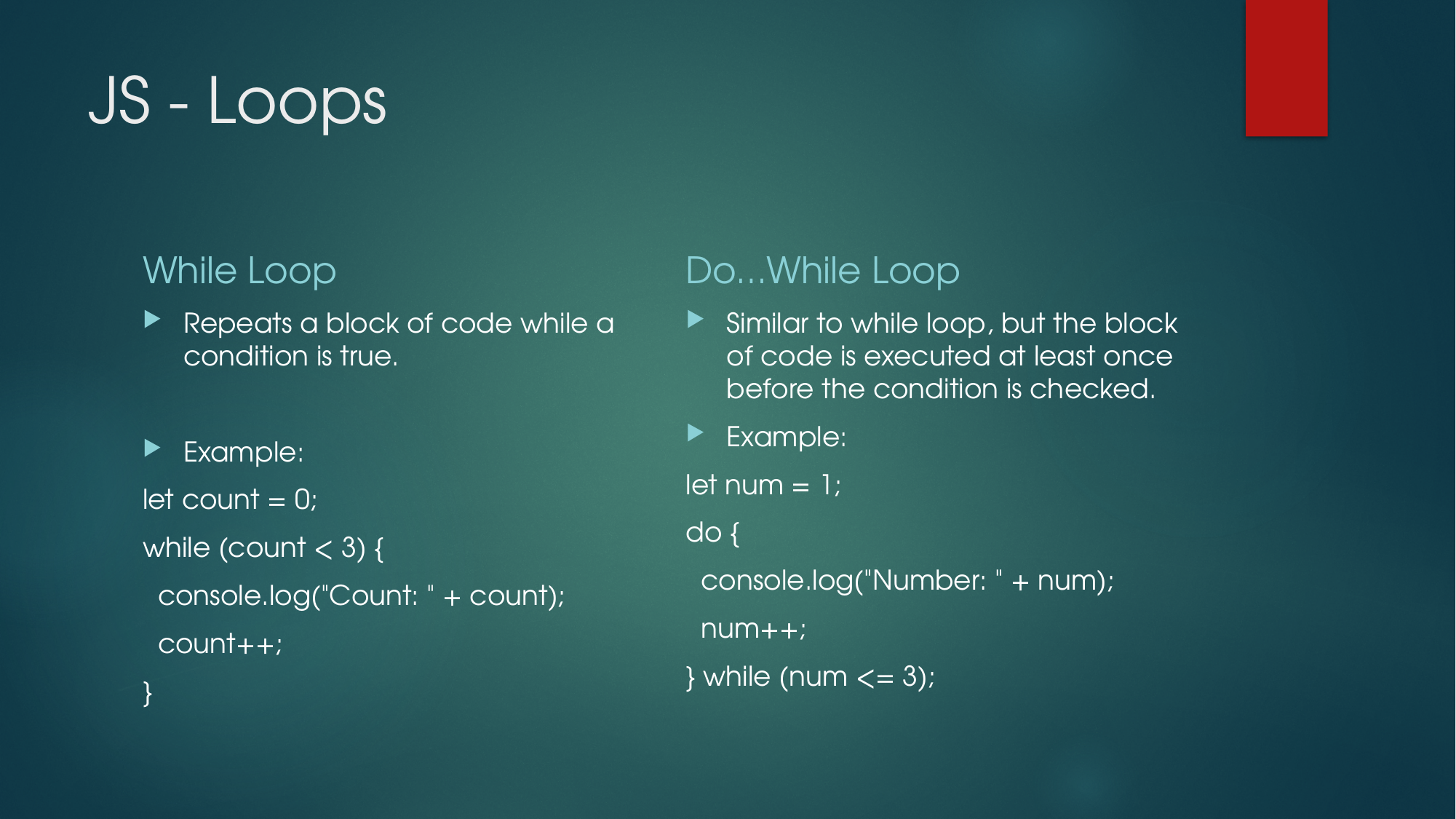

# JS - Loops
While Loop
Do…While Loop
Repeats a block of code while a condition is true.

Example:
let count = 0;
while (count < 3) {
  console.log("Count: " + count);
  count++;
}
Similar to while loop, but the block of code is executed at least once before the condition is checked.
Example:
let num = 1;
do {
  console.log("Number: " + num);
  num++;
} while (num <= 3);